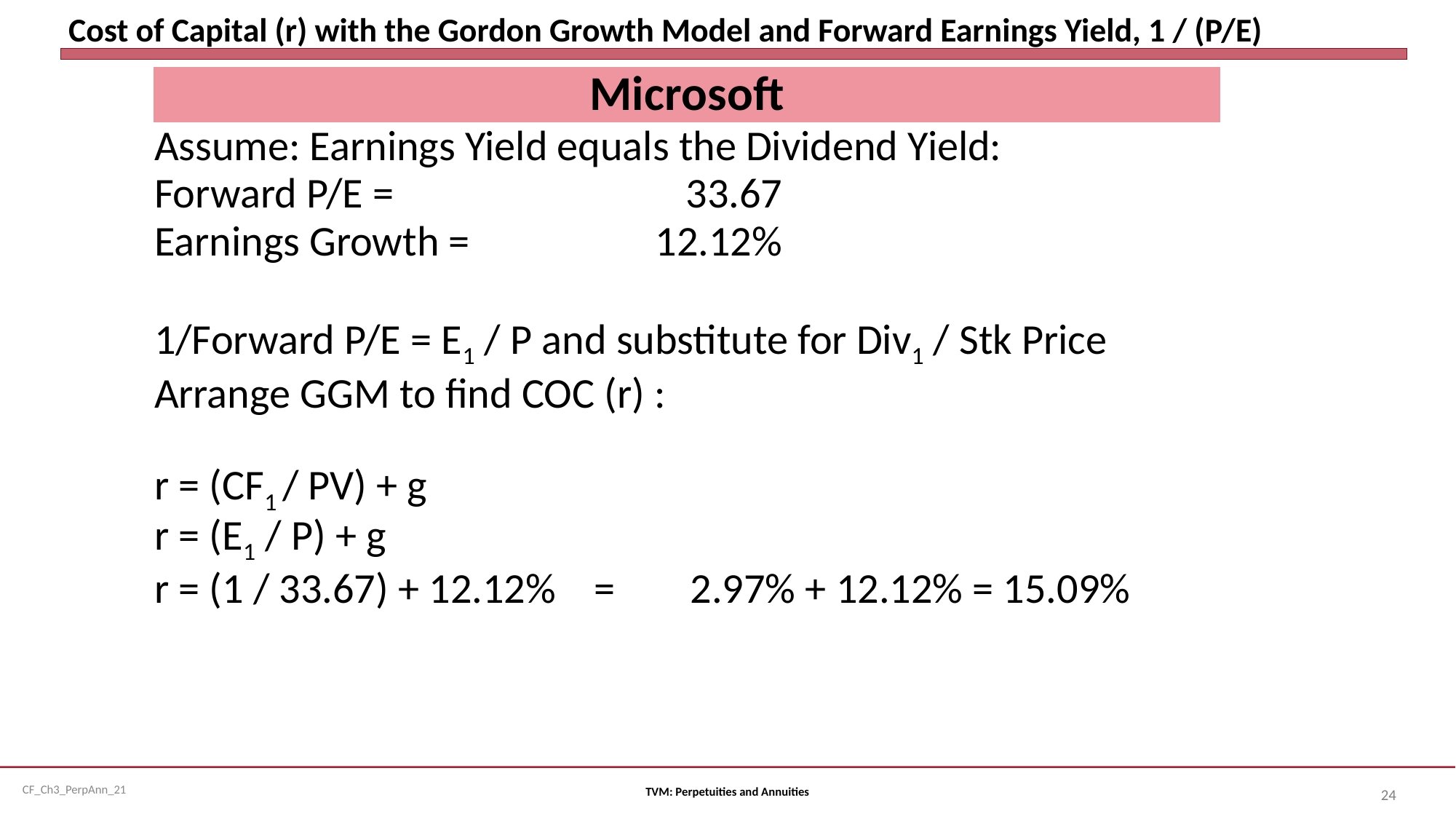

# Cost of Capital (r) with the Gordon Growth Model and Forward Earnings Yield, 1 / (P/E)
| Microsoft |  |  |  |  |  |  |
| --- | --- | --- | --- | --- | --- | --- |
| Assume: Earnings Yield equals the Dividend Yield: |  |  |  |  |  |  |
| Forward P/E = |  | 33.67 |  |  |  |  |
| Earnings Growth = |  | 12.12% |  |  |  |  |
|  |  |  |  |  |  |  |
| 1/Forward P/E = E1 / P and substitute for Div1 / Stk Price |  |  |  |  |  |  |
| Arrange GGM to find COC (r) : |  |  |  |  |  |  |
|  |  |  |  |  |  |  |
| r = (CF1 / PV) + g |  |  |  |  |  |  |
| r = (E1 / P) + g |  |  |  |  |  |  |
| r = (1 / 33.67) + 12.12% = |  |  | 2.97% + 12.12% = 15.09% | 3.82% + 14.52% = 18.34% |  |  |
TVM: Perpetuities and Annuities
24